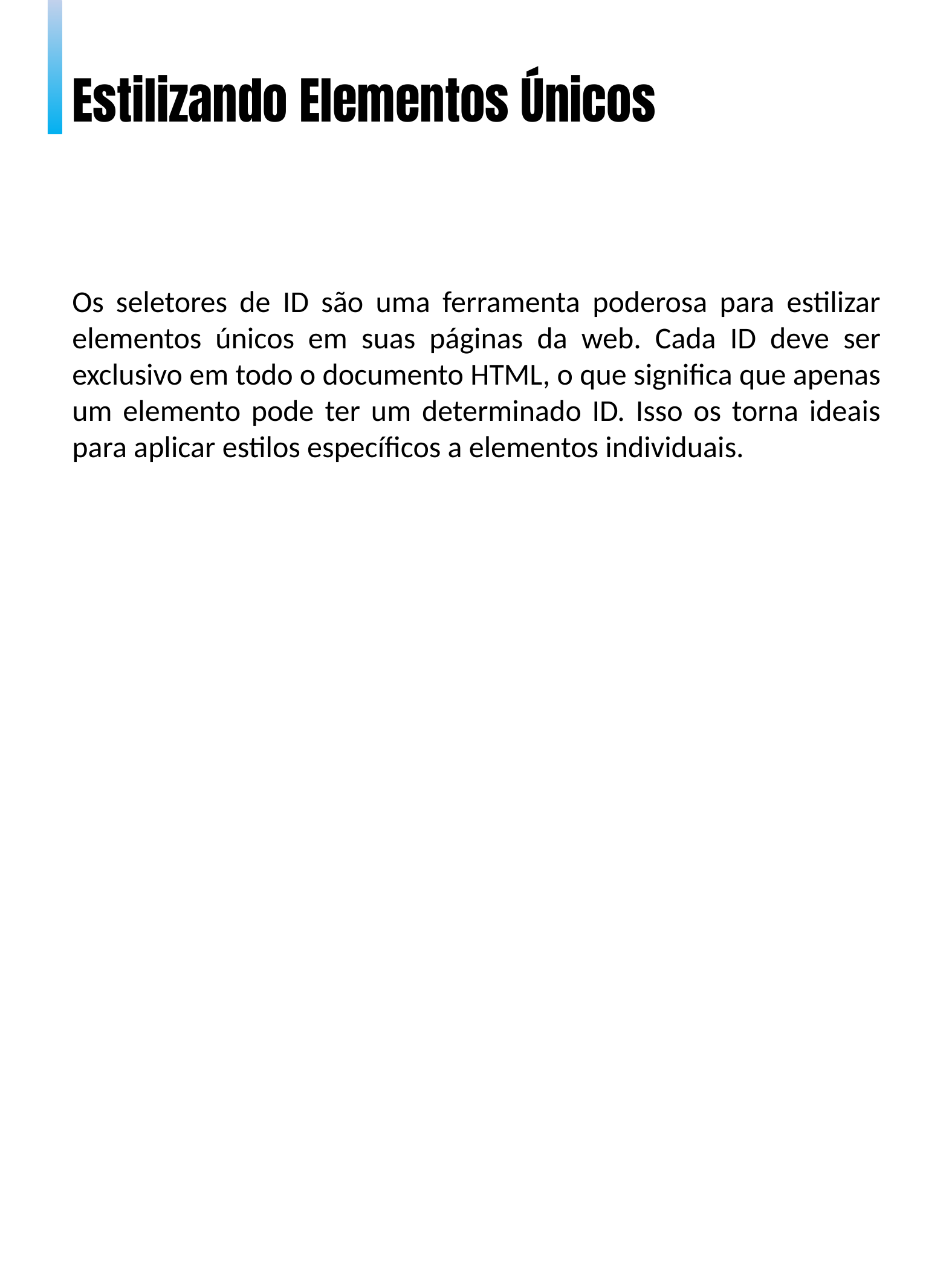

Estilizando Elementos Únicos
Os seletores de ID são uma ferramenta poderosa para estilizar elementos únicos em suas páginas da web. Cada ID deve ser exclusivo em todo o documento HTML, o que significa que apenas um elemento pode ter um determinado ID. Isso os torna ideais para aplicar estilos específicos a elementos individuais.